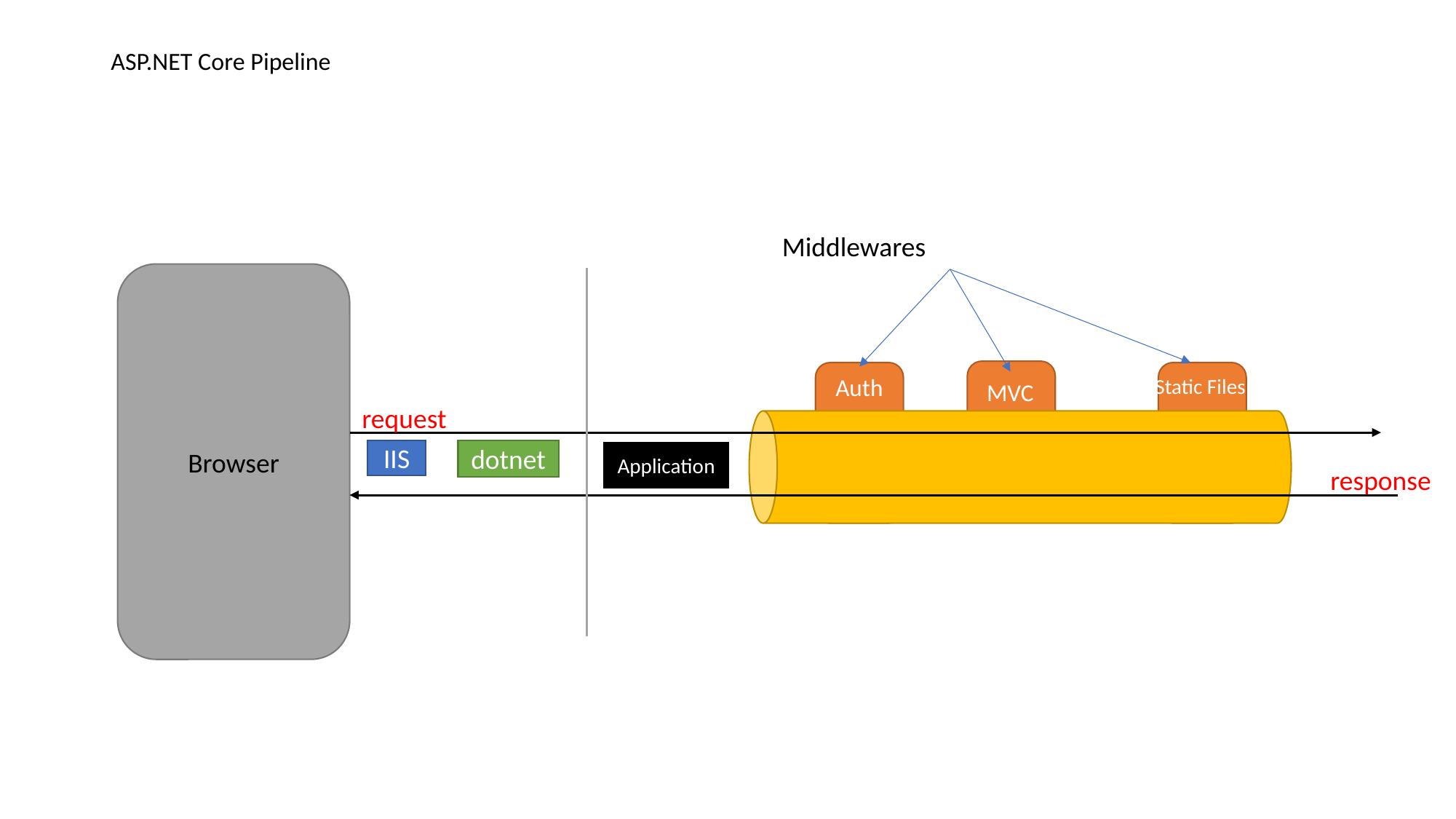

# ASP.NET Core Pipeline

Middlewares
Browser
Auth
Auth
Auth
Auth
Static Files
MVC
request
dotnet
IIS
Application
response